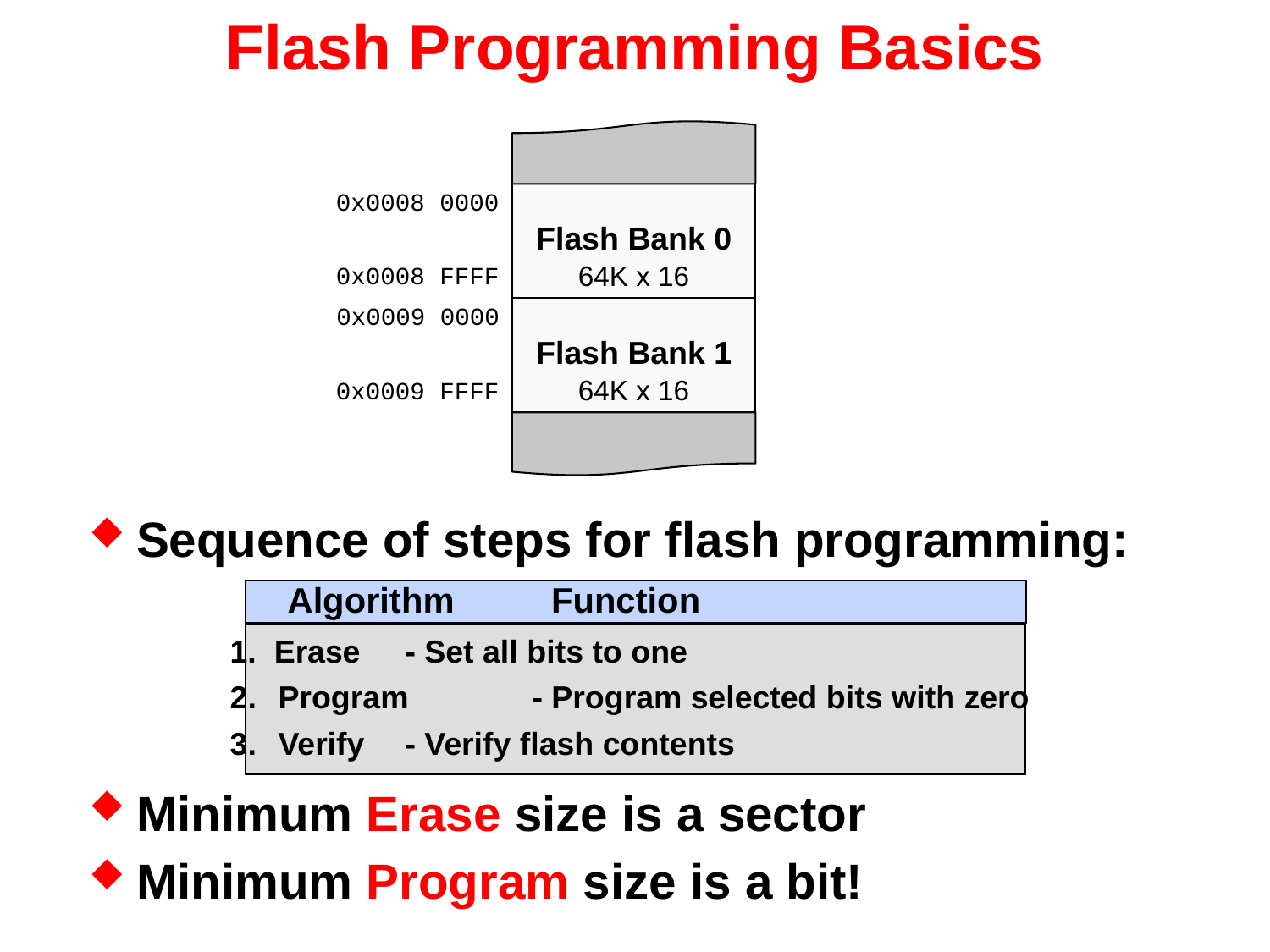

# Flash Programming Basics

Flash Bank 0
0x0008 0000
64K x 16
0x0008 FFFF
Flash Bank 1
0x0009 0000
64K x 16
0x0009 FFFF

Sequence of steps for flash programming:

Minimum Erase size is a sector
Minimum Program size is a bit!
Algorithm	 Function

1.  Erase	- Set all bits to one
Program	- Program selected bits with zero
Verify	- Verify flash contents